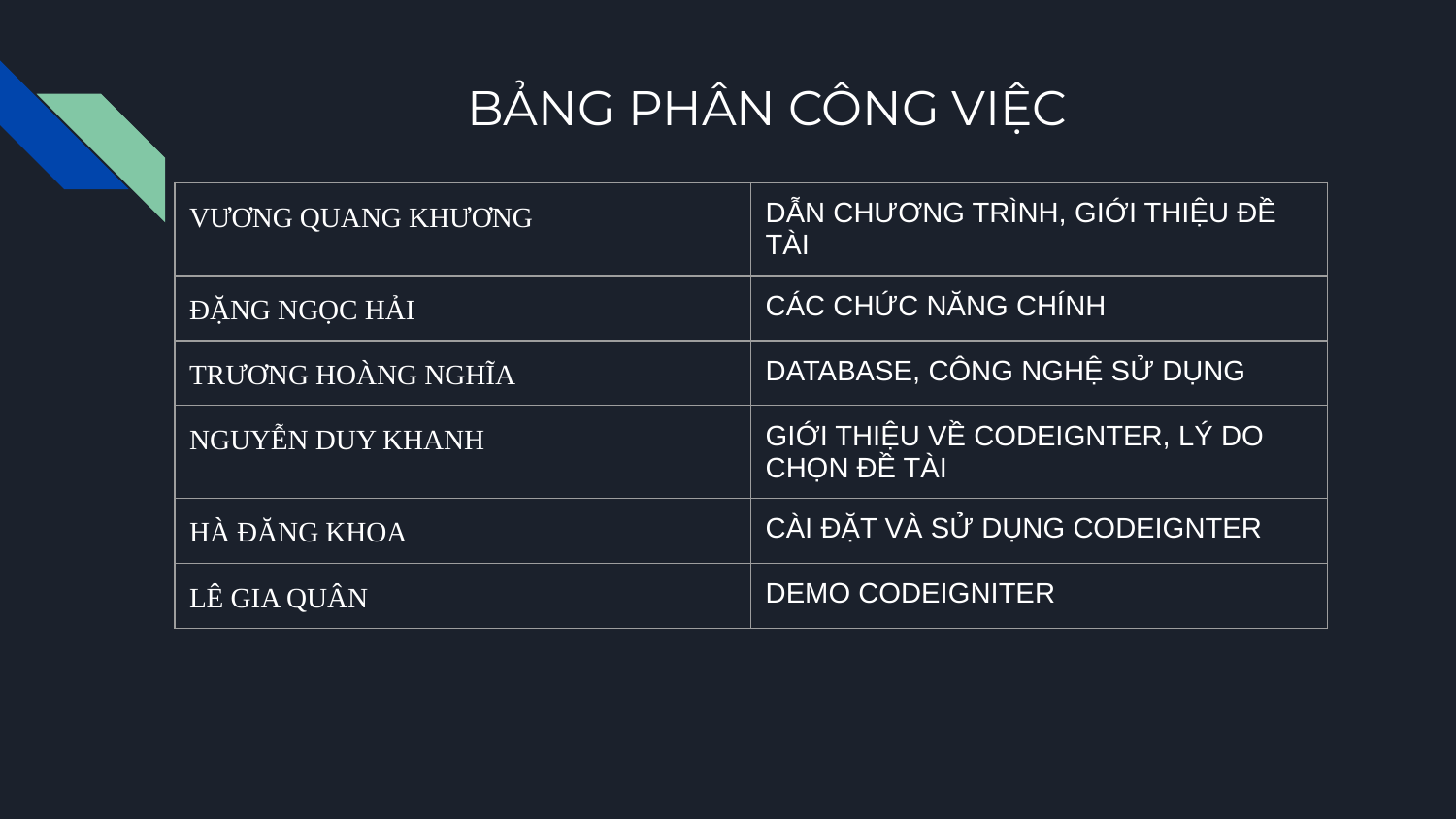

# BẢNG PHÂN CÔNG VIỆC
| VƯƠNG QUANG KHƯƠNG | DẪN CHƯƠNG TRÌNH, GIỚI THIỆU ĐỀ TÀI |
| --- | --- |
| ĐẶNG NGỌC HẢI | CÁC CHỨC NĂNG CHÍNH |
| TRƯƠNG HOÀNG NGHĨA | DATABASE, CÔNG NGHỆ SỬ DỤNG |
| NGUYỄN DUY KHANH | GIỚI THIỆU VỀ CODEIGNTER, LÝ DO CHỌN ĐỀ TÀI |
| HÀ ĐĂNG KHOA | CÀI ĐẶT VÀ SỬ DỤNG CODEIGNTER |
| LÊ GIA QUÂN | DEMO CODEIGNITER |